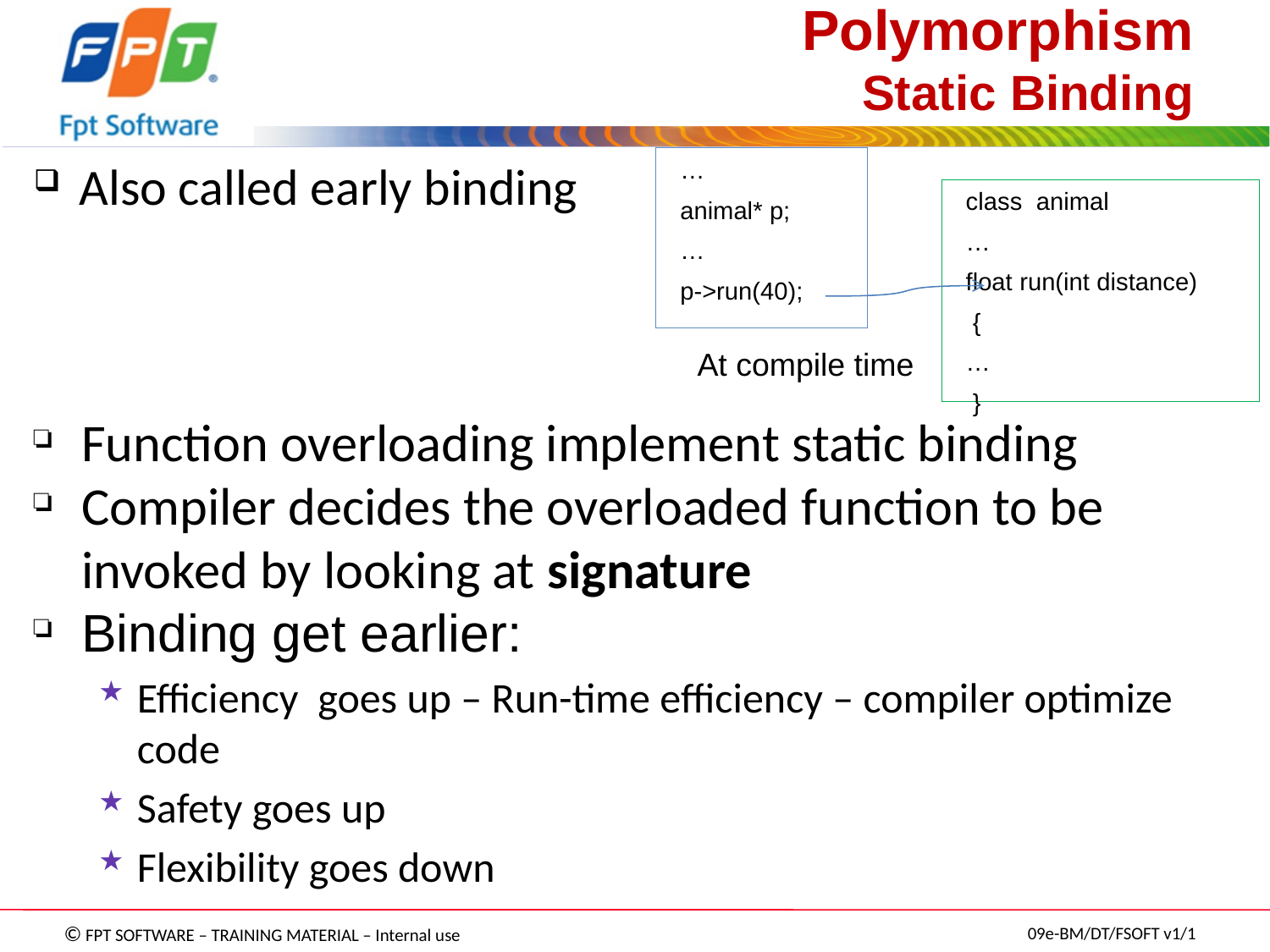

# Polymorphism Static Binding
Also called early binding
…
animal* p;
…
p->run(40);

class  animal
…
float run(int distance)
 {
…
 }

At compile time
Function overloading implement static binding
Compiler decides the overloaded function to be invoked by looking at signature
Binding get earlier:
Efficiency  goes up – Run-time efficiency – compiler optimize code
Safety goes up
Flexibility goes down